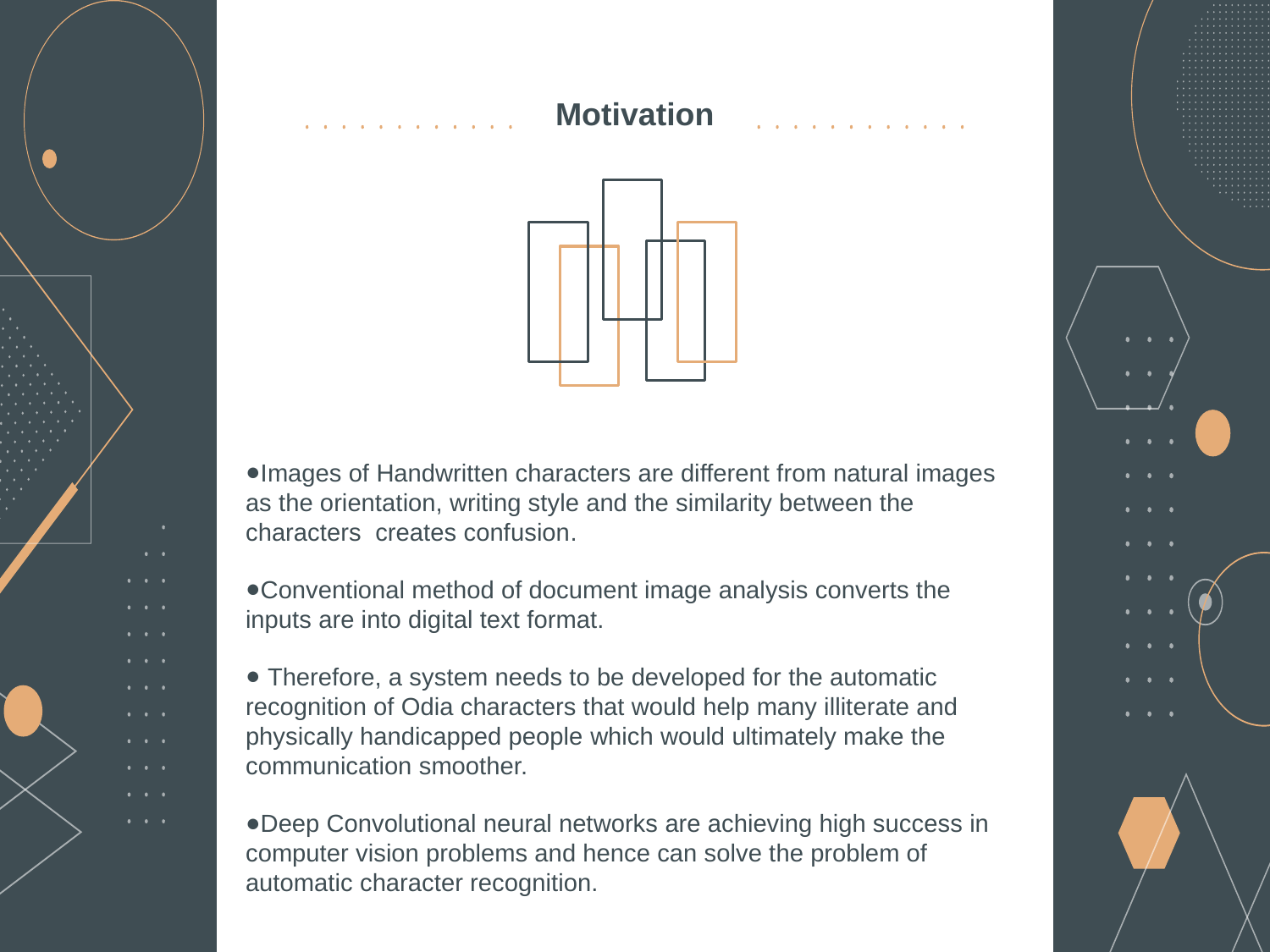

# Motivation

Images of Handwritten characters are different from natural images as the orientation, writing style and the similarity between the characters  creates confusion.
Conventional method of document image analysis converts the inputs are into digital text format.
 Therefore, a system needs to be developed for the automatic recognition of Odia characters that would help many illiterate and physically handicapped people which would ultimately make the communication smoother.
Deep Convolutional neural networks are achieving high success in  computer vision problems and hence can solve the problem of automatic character recognition.